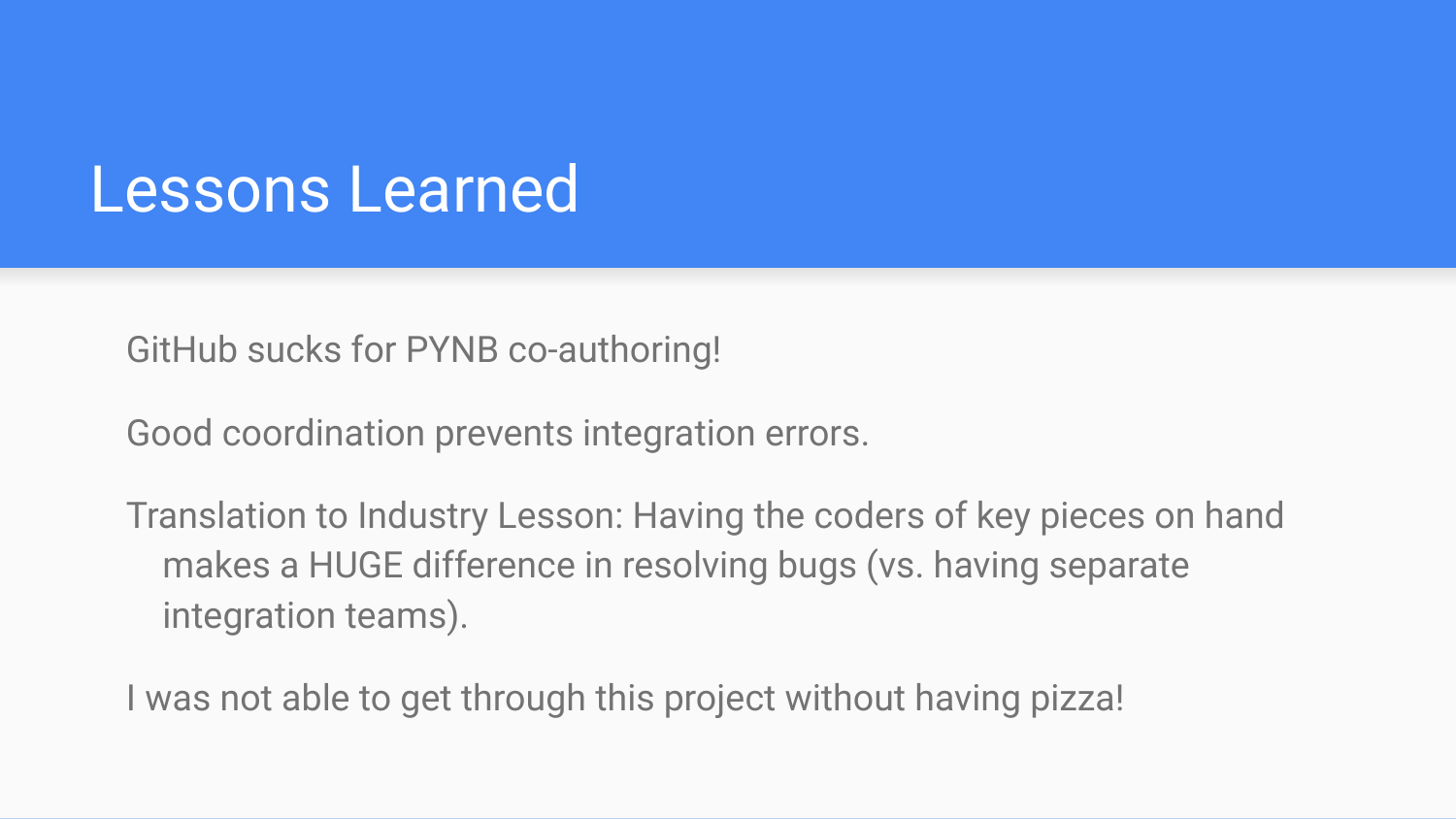

# Lessons Learned
GitHub sucks for PYNB co-authoring!
Good coordination prevents integration errors.
Translation to Industry Lesson: Having the coders of key pieces on hand makes a HUGE difference in resolving bugs (vs. having separate integration teams).
I was not able to get through this project without having pizza!